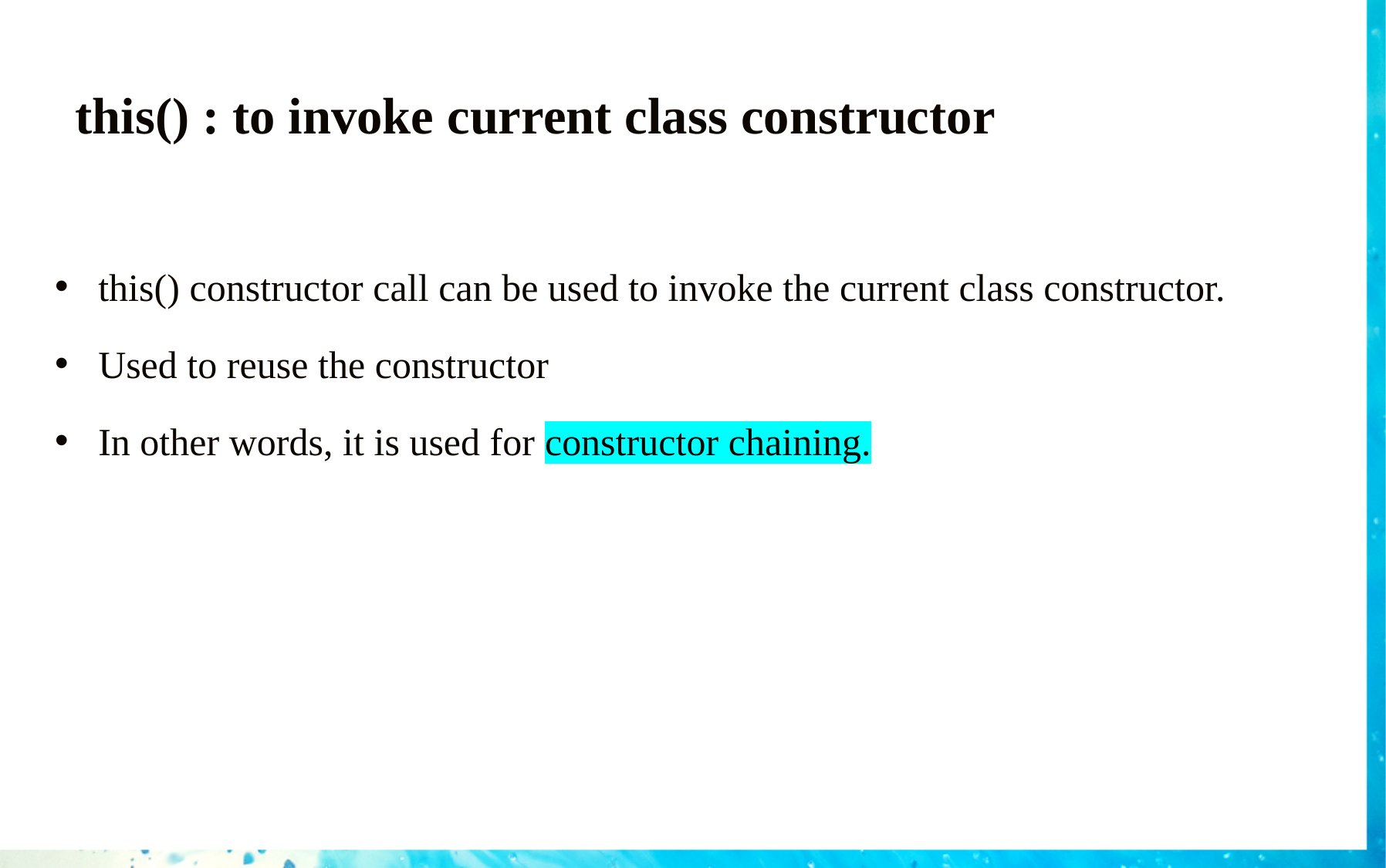

# this() : to invoke current class constructor
this() constructor call can be used to invoke the current class constructor.
Used to reuse the constructor
In other words, it is used for constructor chaining.